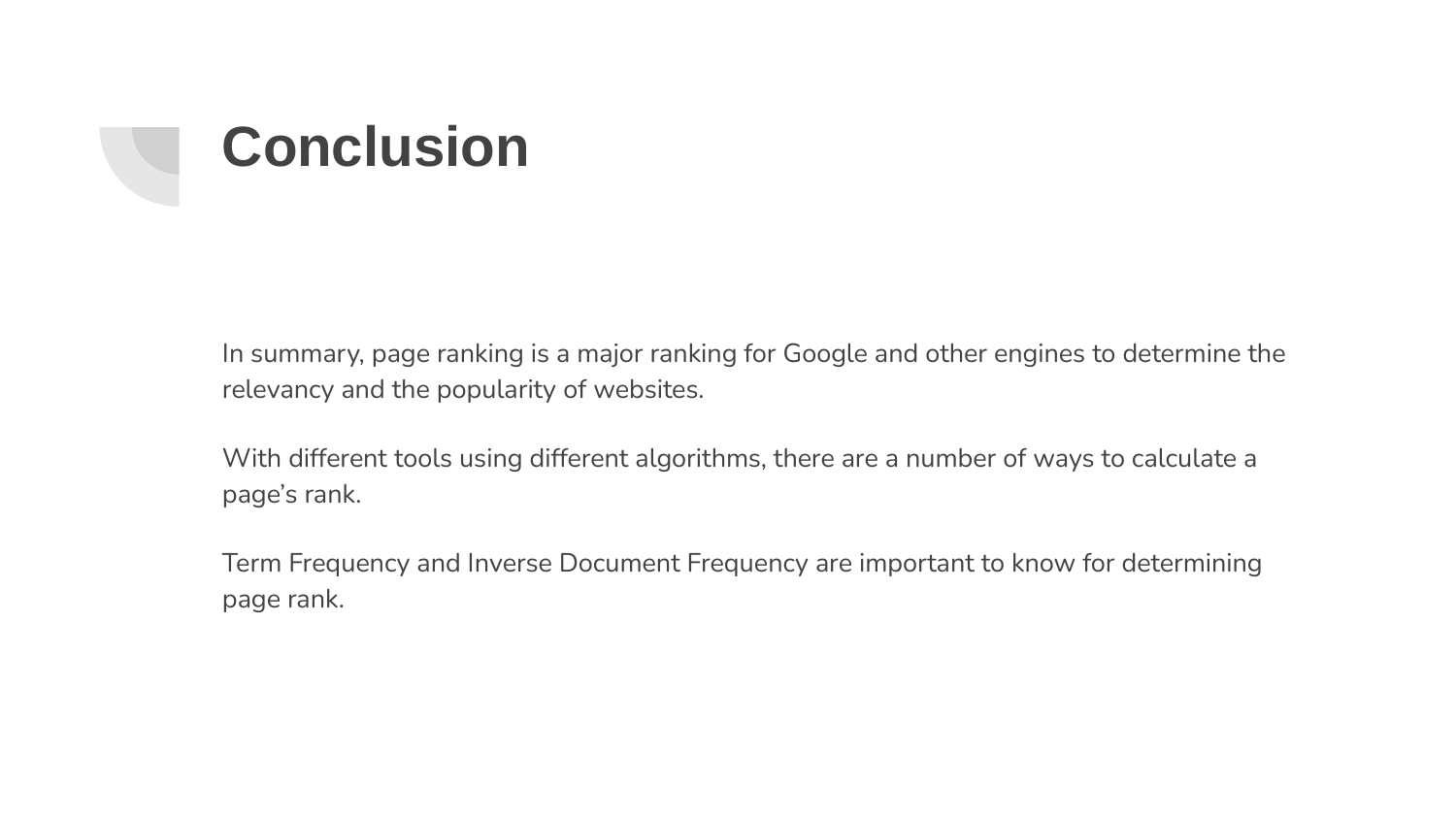

# Conclusion
In summary, page ranking is a major ranking for Google and other engines to determine the relevancy and the popularity of websites.
With different tools using different algorithms, there are a number of ways to calculate a page’s rank.
Term Frequency and Inverse Document Frequency are important to know for determining page rank.